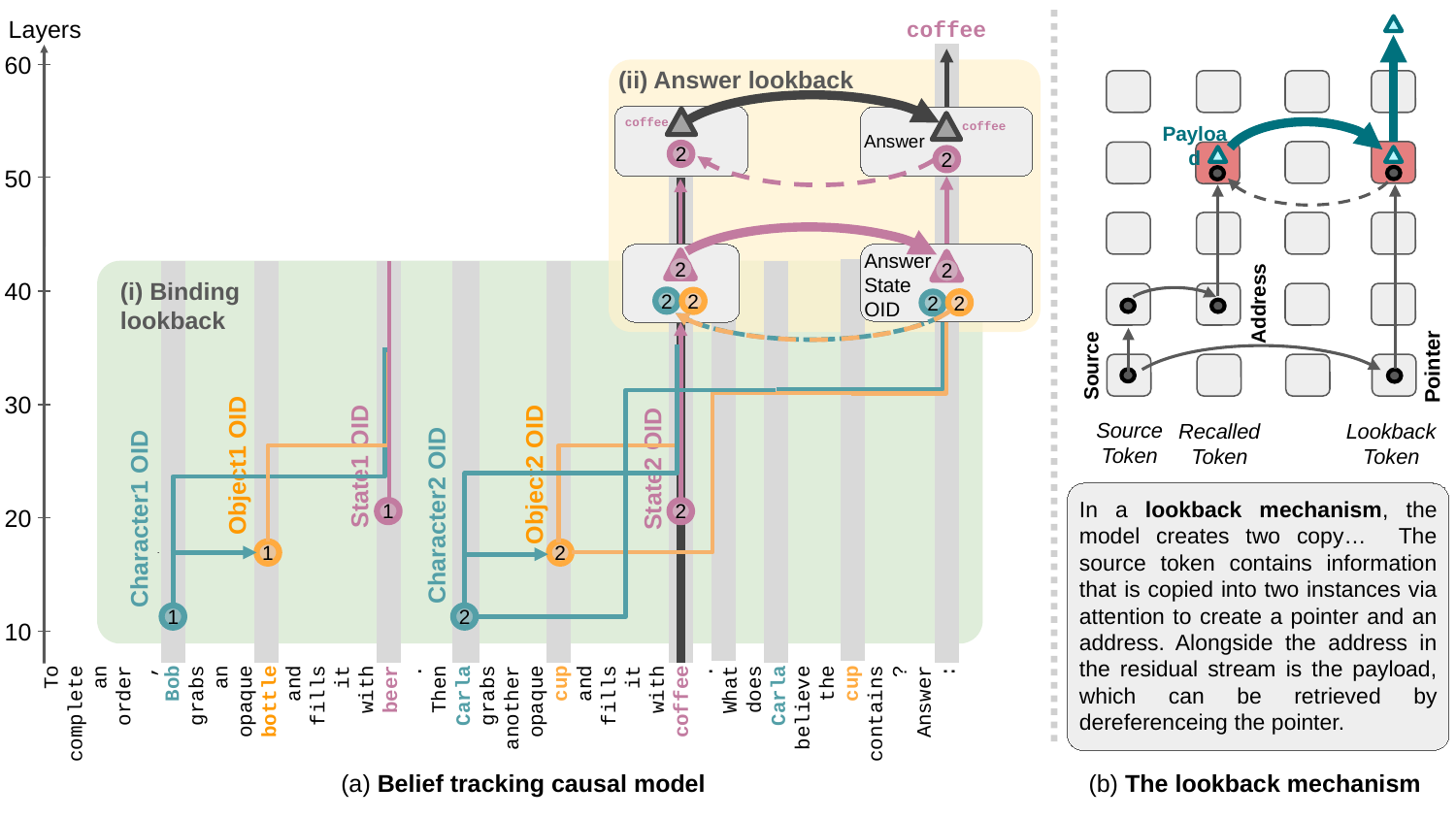

Layers

coffee

Payload

Address

Source
Pointer

Source
Token
Recalled
Token
Lookback Token
60

(ii) Answer lookback

Answer

coffee
coffee

2
2
50

Answer
State
OID

2

2
To
complete
an
order
,
Bob
grabs
an
opaque
bottle
and
fills
it
with
beer
.
Then
Carla
grabs
another
opaque
cup
and
fills
it
with
coffee
.
What
does
Carla
believe
the
cup
contains
?
Answer
:

(i) Binding lookback
40
2
2
2
2
30
State2 OID
Object1 OID
Object2 OID
State1 OID
In a lookback mechanism, the model creates two copy…  The source token contains information that is copied into two instances via attention to create a pointer and an address. Alongside the address in the residual stream is the payload, which can be retrieved by dereferenceing the pointer.
Character2 OID
Character1 OID
1
2
20
2
1
2
1
10
(a) Belief tracking causal model
(b) The lookback mechanism